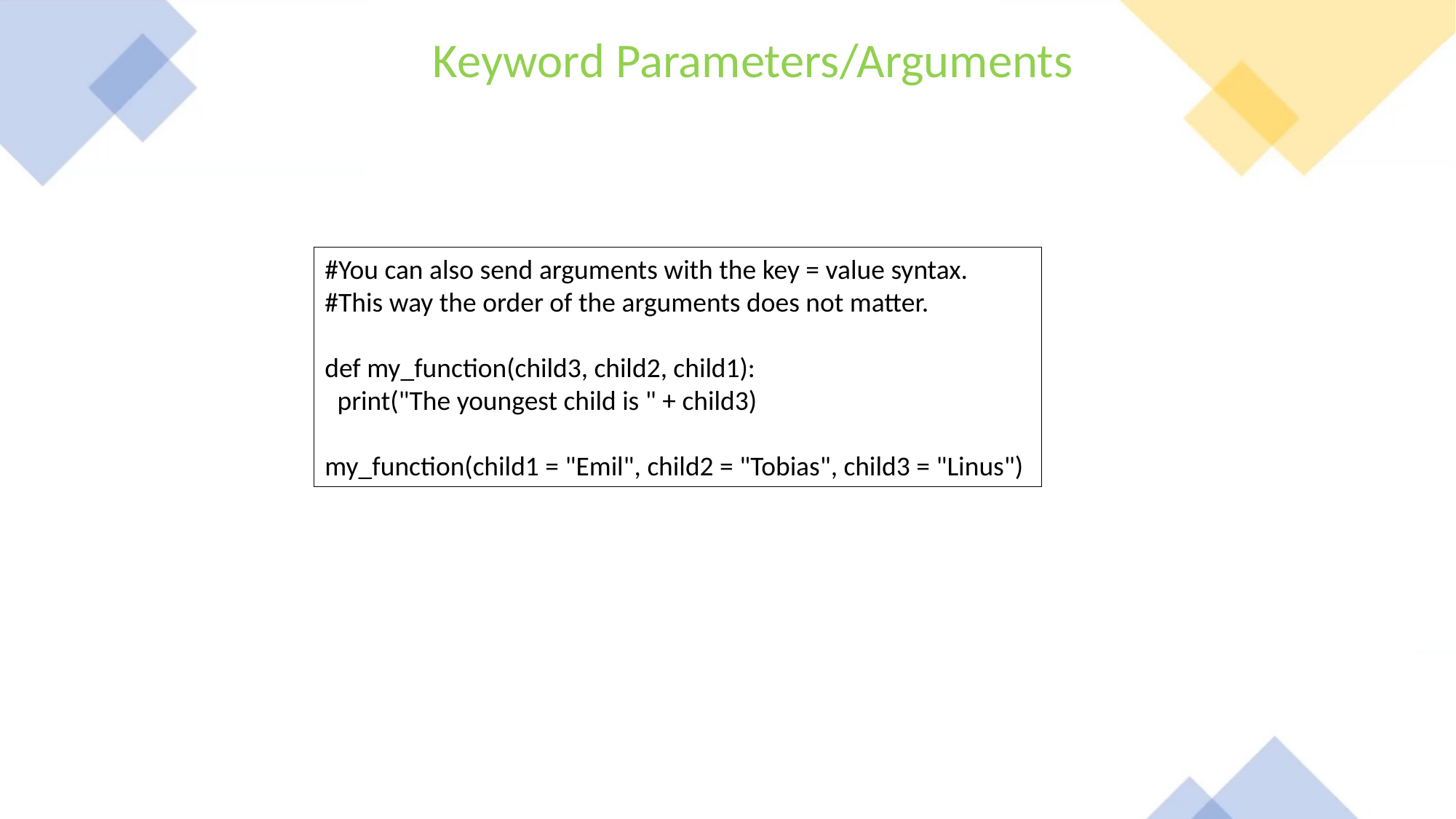

Keyword Parameters/Arguments
#You can also send arguments with the key = value syntax.
#This way the order of the arguments does not matter.

def my_function(child3, child2, child1):
  print("The youngest child is " + child3)

my_function(child1 = "Emil", child2 = "Tobias", child3 = "Linus")